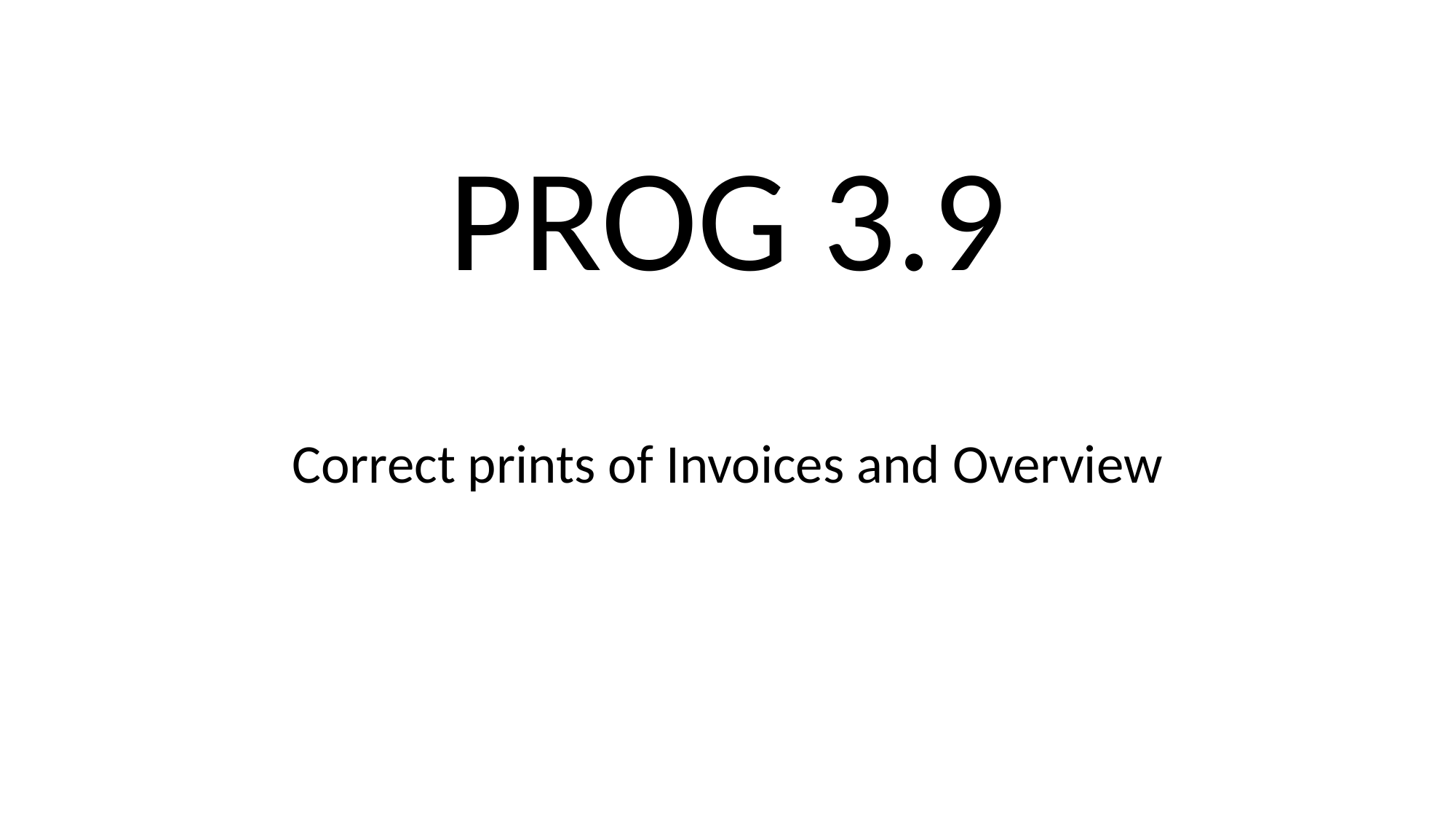

# PROG 3.9
Correct prints of Invoices and Overview